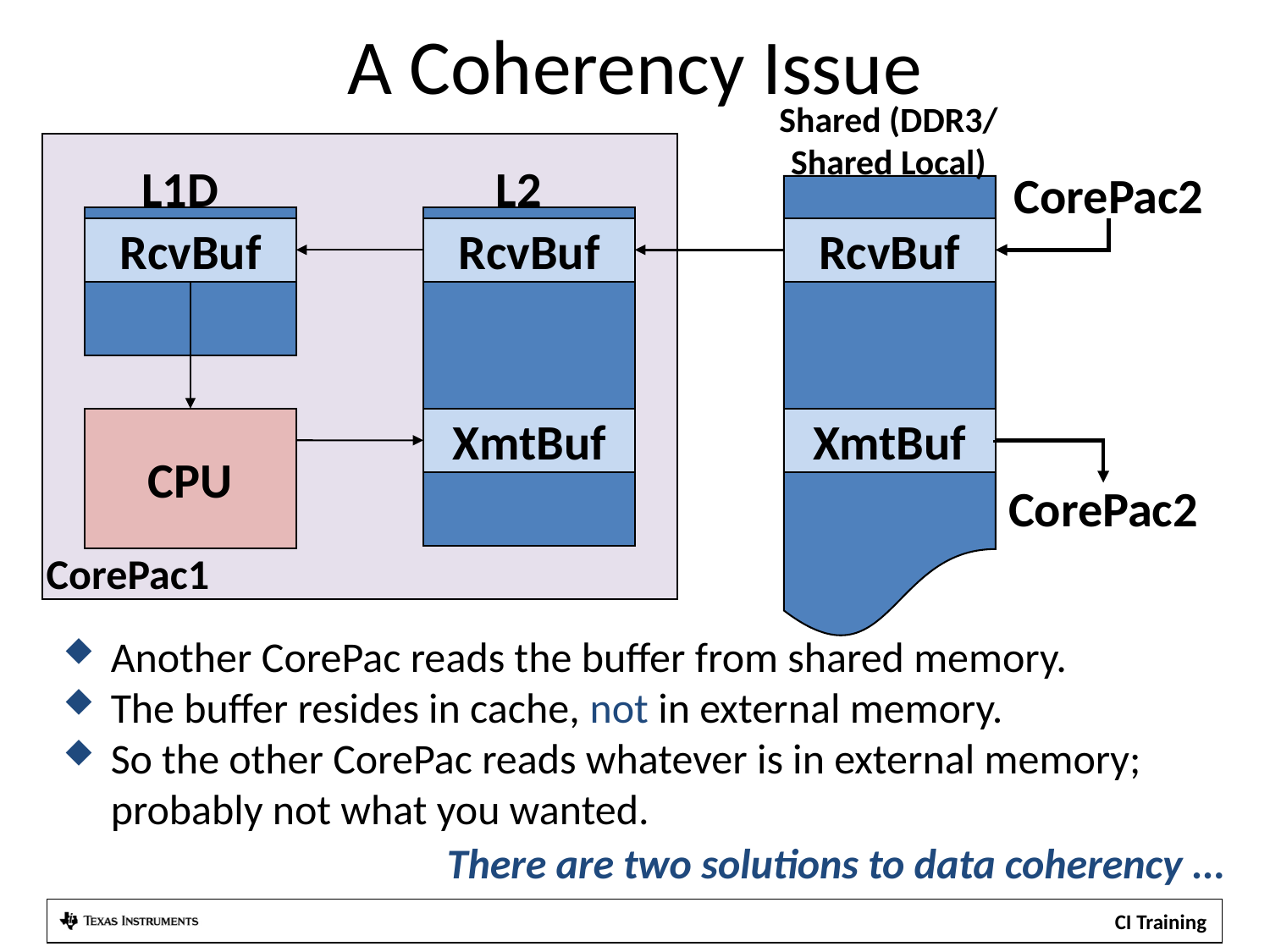

# A Coherency Issue
Shared (DDR3/ Shared Local)

L1D
L2
CorePac2

RcvBuf
RcvBuf
RcvBuf
CPU
XmtBuf
XmtBuf

CorePac2
CorePac1
Another CorePac reads the buffer from shared memory.
The buffer resides in cache, not in external memory.
So the other CorePac reads whatever is in external memory; probably not what you wanted.
There are two solutions to data coherency ...